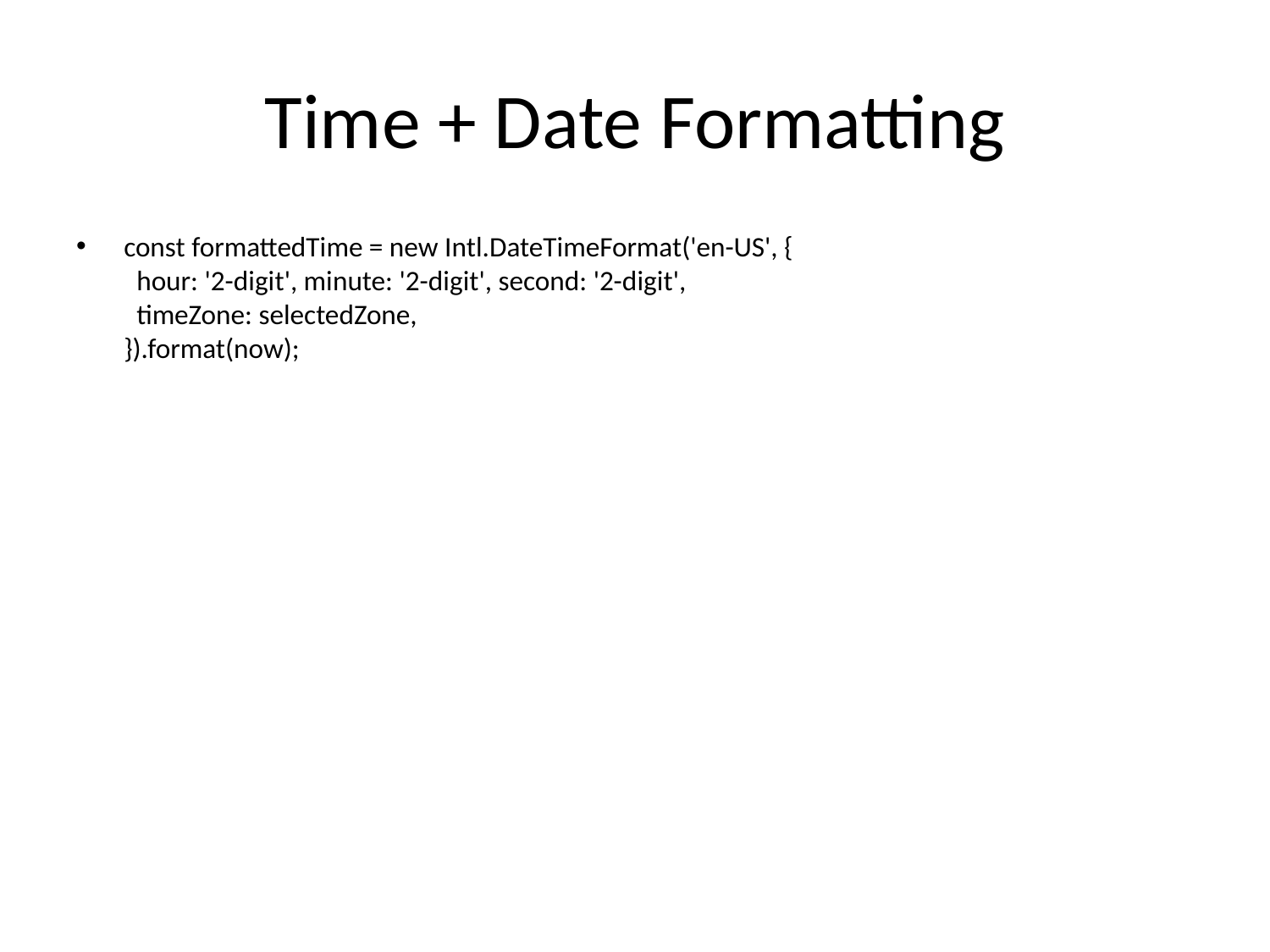

# Time + Date Formatting
const formattedTime = new Intl.DateTimeFormat('en-US', {
  hour: '2-digit', minute: '2-digit', second: '2-digit',
  timeZone: selectedZone,
}).format(now);